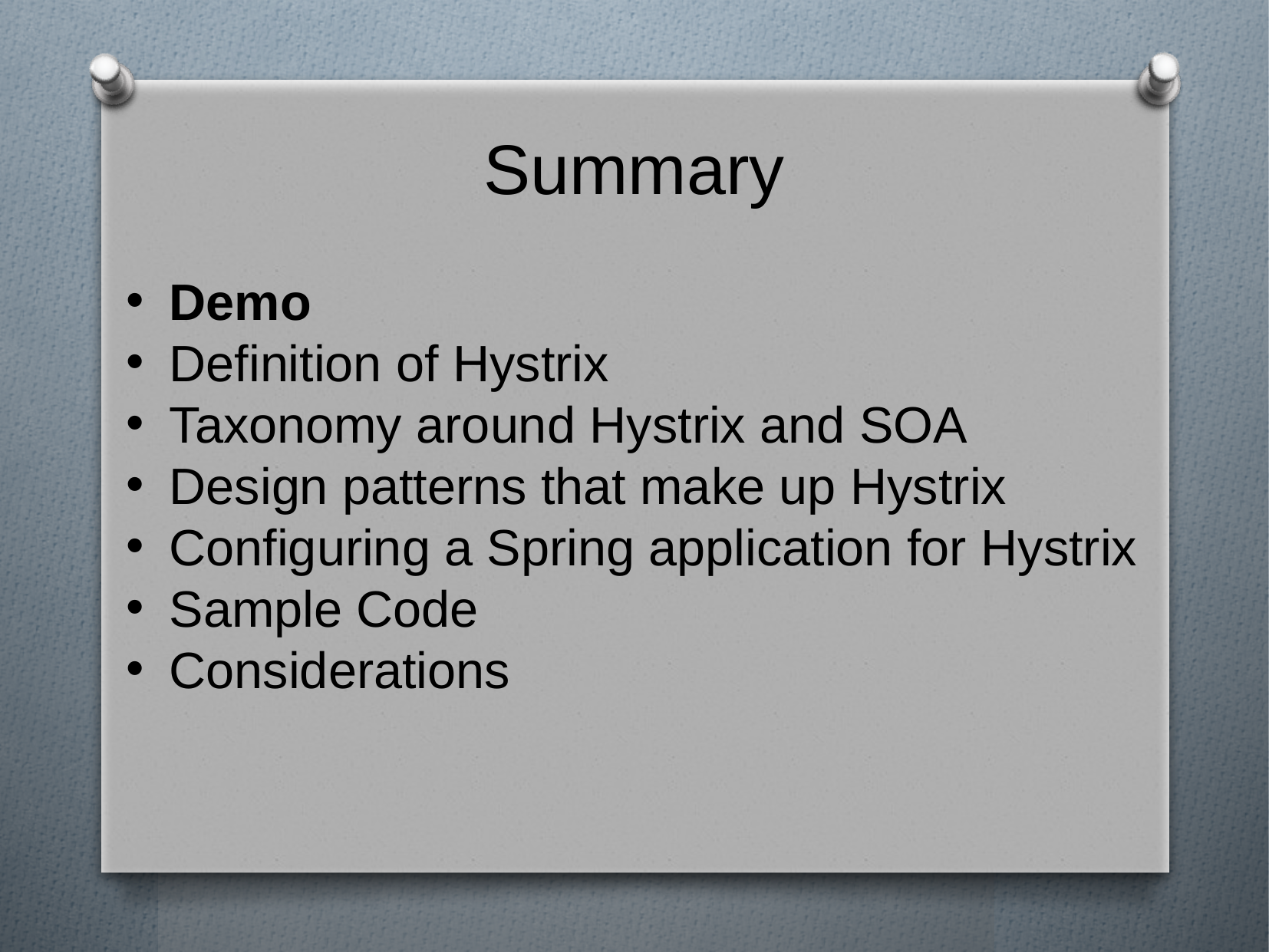

Summary
Demo
Definition of Hystrix
Taxonomy around Hystrix and SOA
Design patterns that make up Hystrix
Configuring a Spring application for Hystrix
Sample Code
Considerations